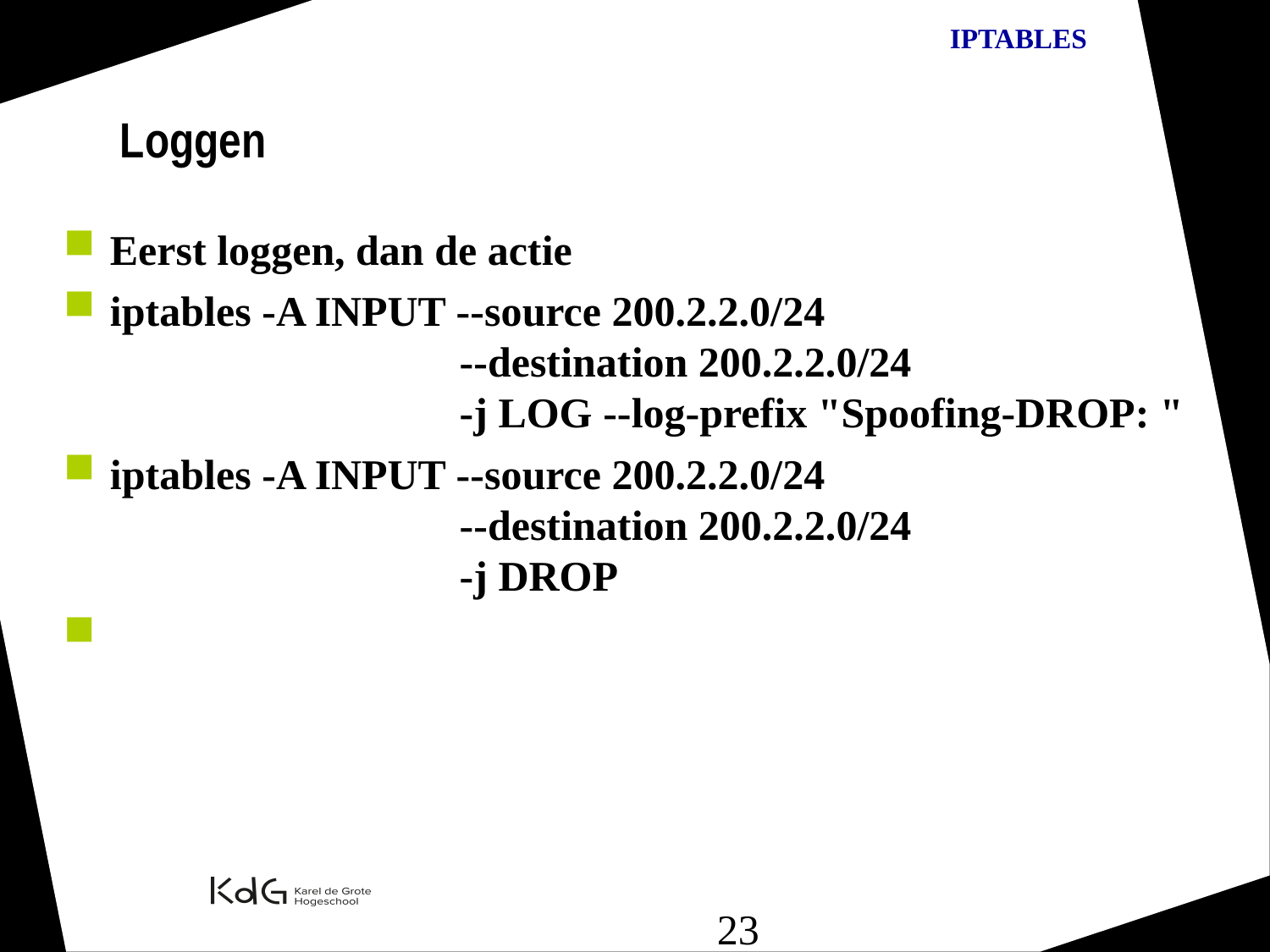

Loggen
Eerst loggen, dan de actie
iptables -A INPUT --source 200.2.2.0/24
                                 --destination 200.2.2.0/24
                                 -j LOG --log-prefix "Spoofing-DROP: "
iptables -A INPUT --source 200.2.2.0/24
                                 --destination 200.2.2.0/24
                                 -j DROP